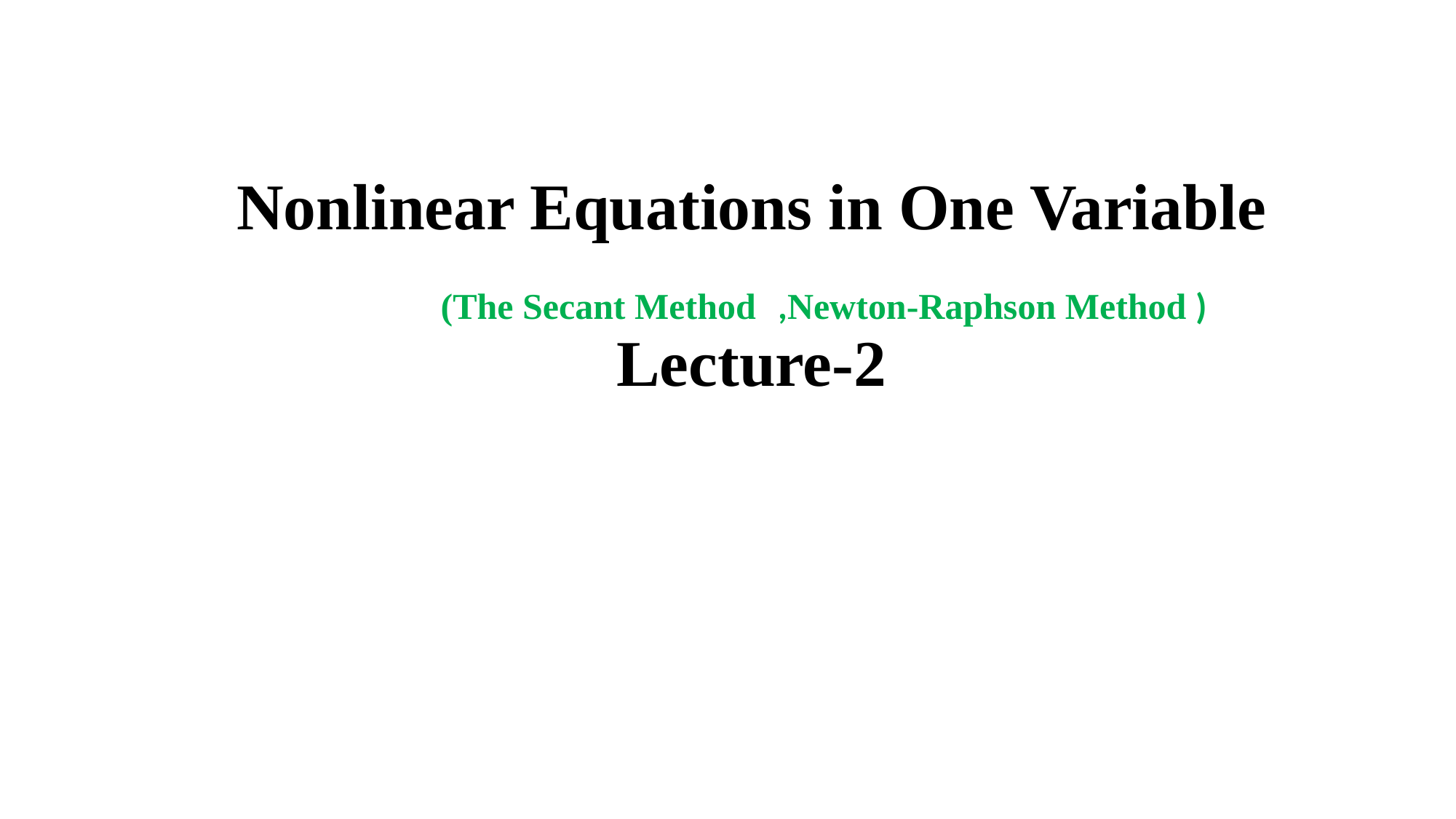

Nonlinear Equations in One Variable

Lecture-2

(The Secant Method
,Newton-Raphson Method )